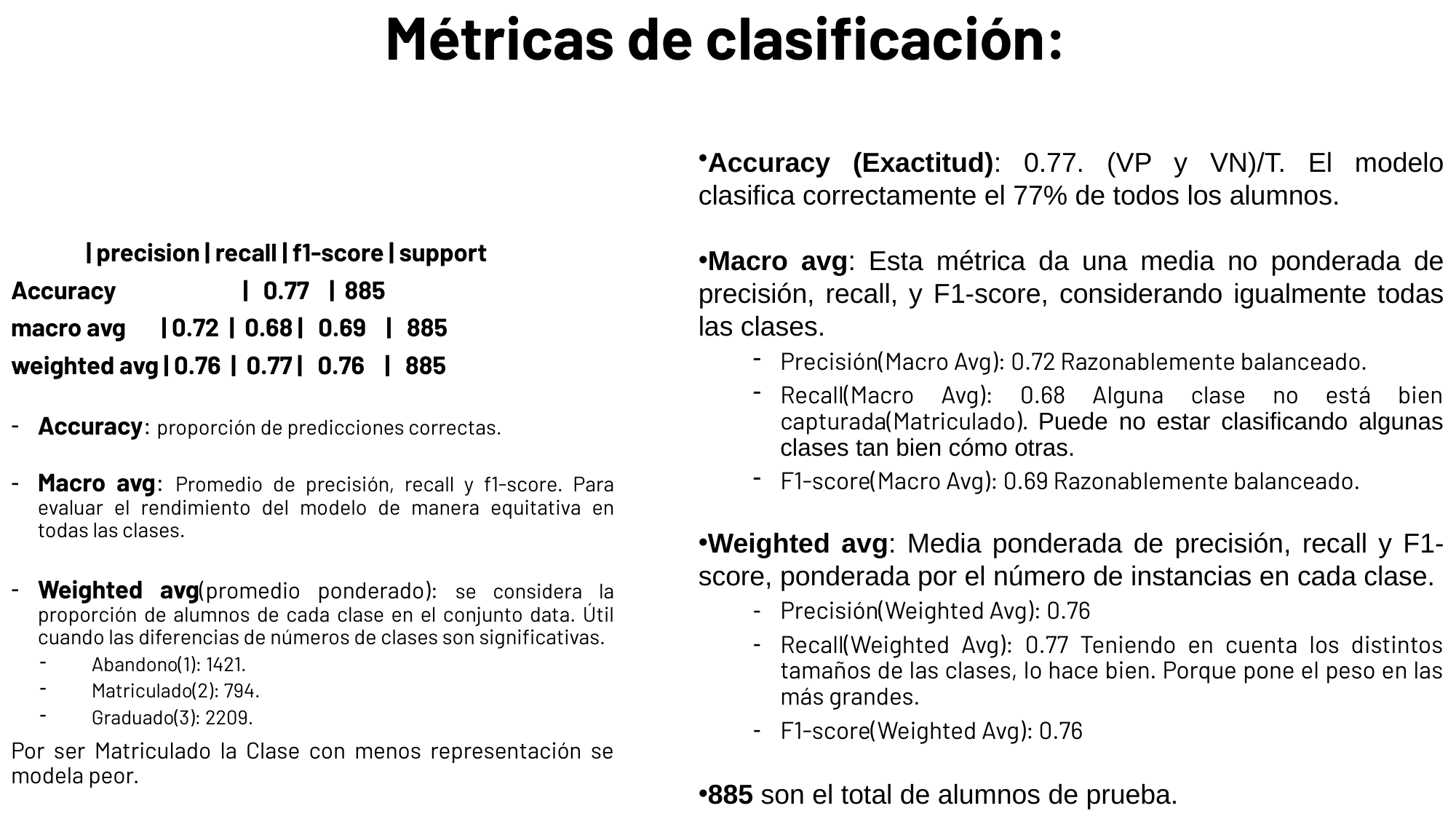

# Métricas de clasificación:
Accuracy (Exactitud): 0.77. (VP y VN)/T. El modelo clasifica correctamente el 77% de todos los alumnos.

Macro avg: Esta métrica da una media no ponderada de precisión, recall, y F1-score, considerando igualmente todas las clases.
Precisión(Macro Avg): 0.72 Razonablemente balanceado.
Recall(Macro Avg): 0.68 Alguna clase no está bien capturada(Matriculado). Puede no estar clasificando algunas clases tan bien cómo otras.
F1-score(Macro Avg): 0.69 Razonablemente balanceado.

Weighted avg: Media ponderada de precisión, recall y F1-score, ponderada por el número de instancias en cada clase.
Precisión(Weighted Avg): 0.76
Recall(Weighted Avg): 0.77 Teniendo en cuenta los distintos tamaños de las clases, lo hace bien. Porque pone el peso en las más grandes.
F1-score(Weighted Avg): 0.76

885 son el total de alumnos de prueba.
 	| precision | recall | f1-score | support
Accuracy		                |   0.77    |  885
macro avg       | 0.72  |  0.68 |   0.69    |   885
weighted avg | 0.76  |  0.77 |   0.76    |   885

Accuracy: proporción de predicciones correctas.

Macro avg: Promedio de precisión, recall y f1-score. Para evaluar el rendimiento del modelo de manera equitativa en todas las clases.

Weighted avg(promedio ponderado): se considera la proporción de alumnos de cada clase en el conjunto data. Útil cuando las diferencias de números de clases son significativas.
Abandono(1): 1421.
Matriculado(2): 794.
Graduado(3): 2209.
Por ser Matriculado la Clase con menos representación se modela peor.